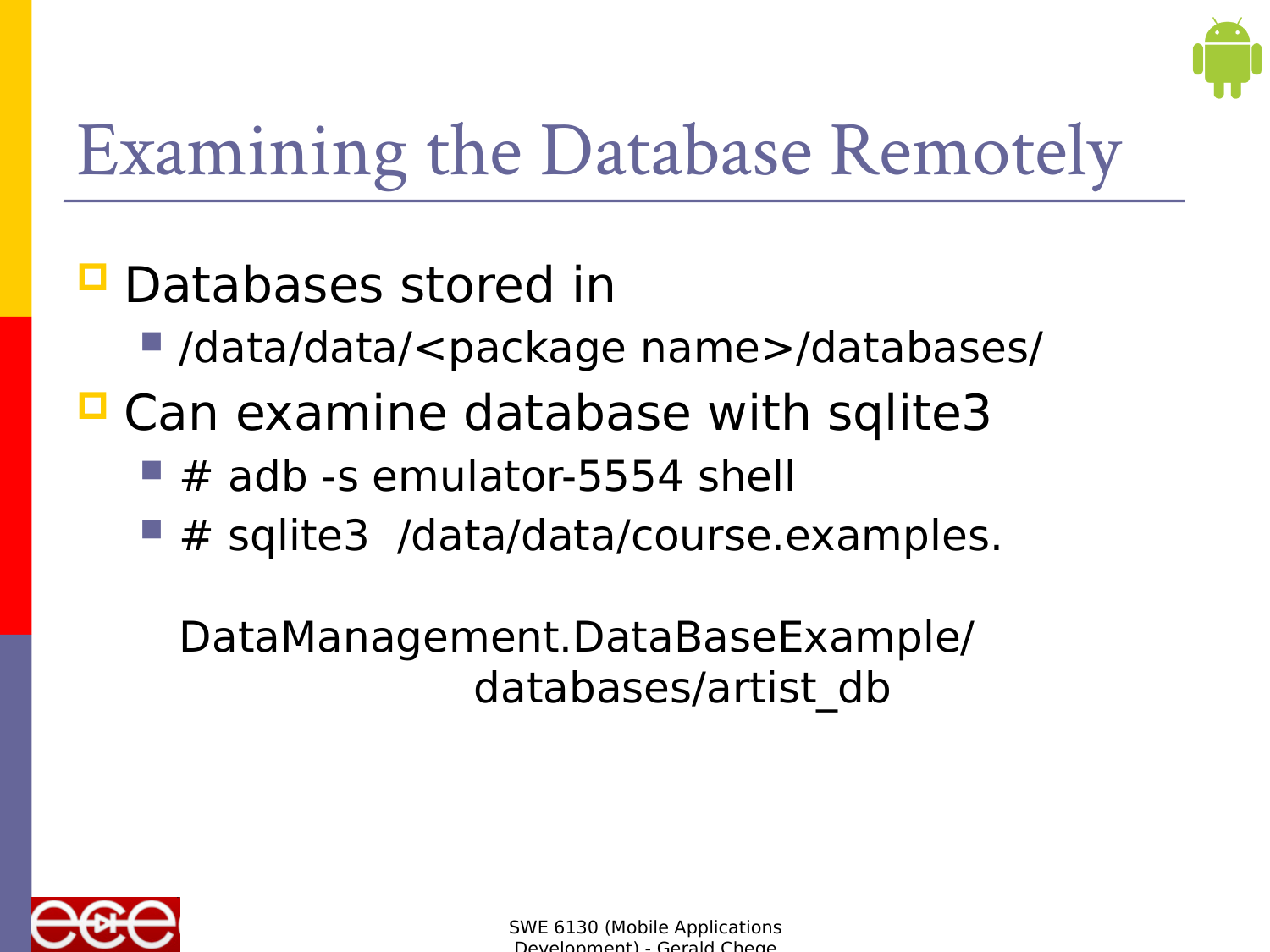

# Examining the Database Remotely
Databases stored in
/data/data/<package name>/databases/
Can examine database with sqlite3
# adb -s emulator-5554 shell
# sqlite3  /data/data/course.examples. DataManagement.DataBaseExample/ databases/artist_db
SWE 6130 (Mobile Applications Development) - Gerald Chege